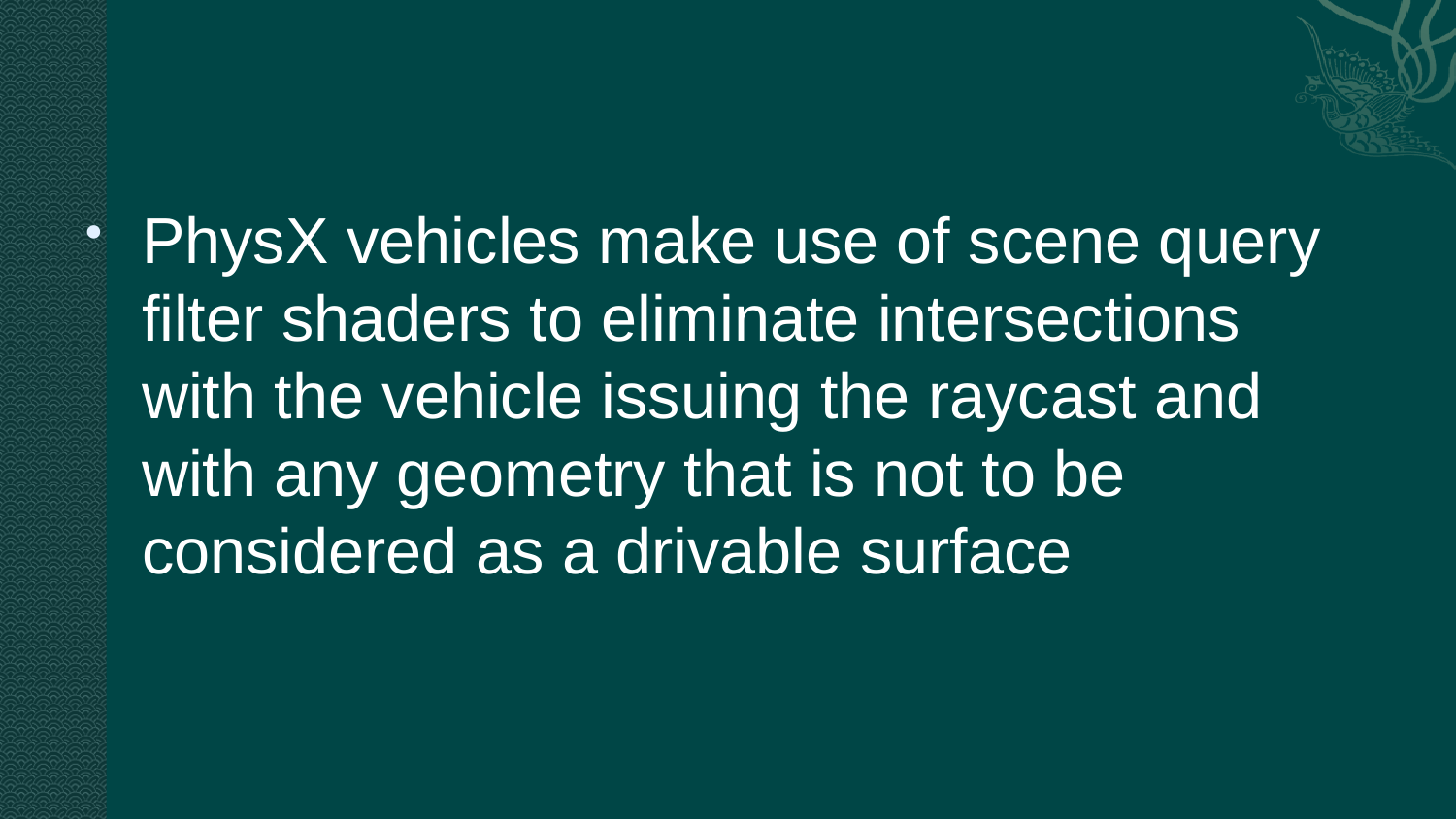

#
PhysX vehicles make use of scene query filter shaders to eliminate intersections with the vehicle issuing the raycast and with any geometry that is not to be considered as a drivable surface